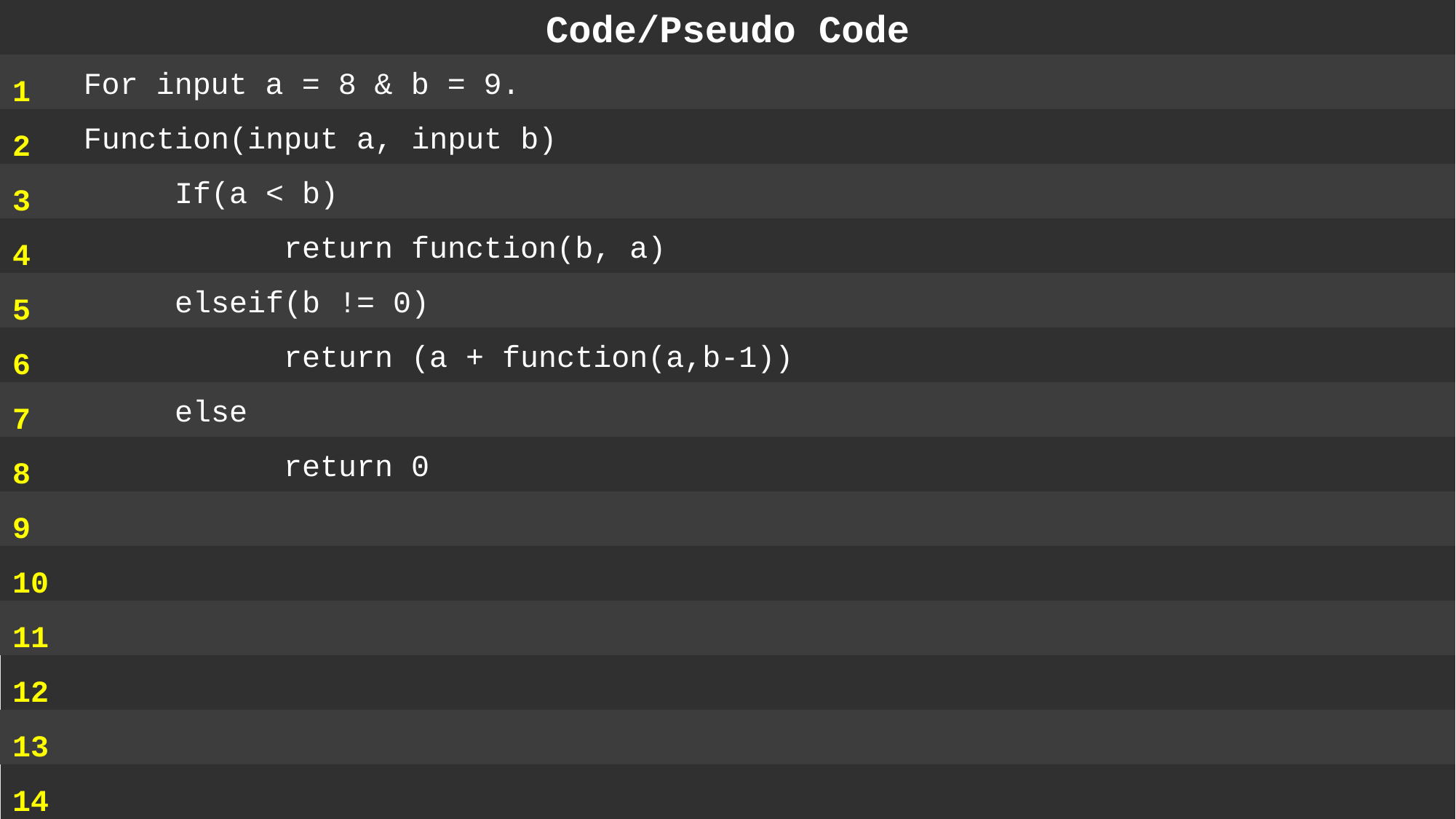

Code/Pseudo Code
1
2
3
4
5
6
7
8
9
10
11
12
13
14
 For input a = 8 & b = 9.
 Function(input a, input b)
 	If(a < b)
 		return function(b, a)
  	elseif(b != 0)
 		return (a + function(a,b-1))
	else
 		return 0